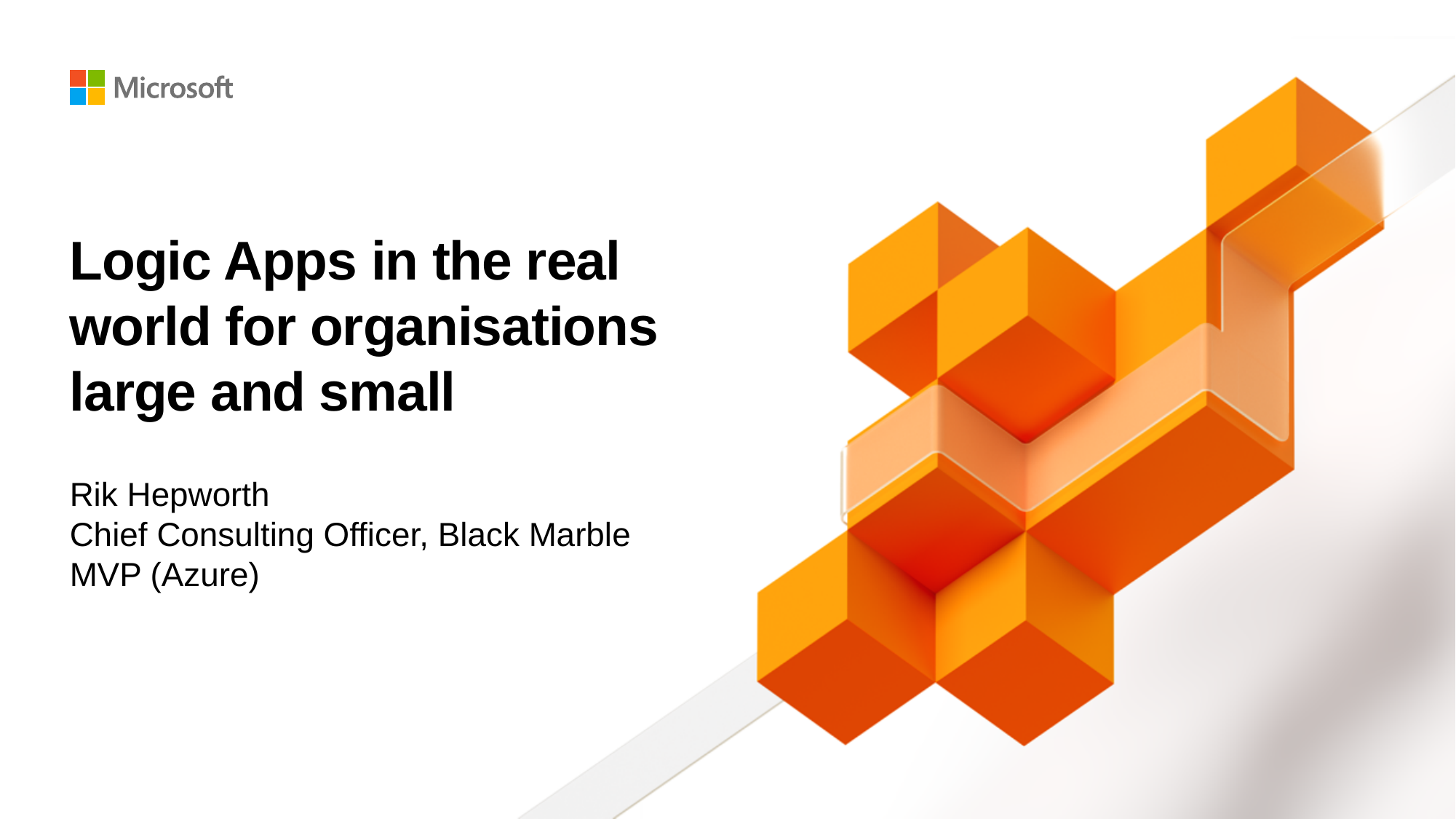

# Logic Apps in the real world for organisations large and small
Rik Hepworth
Chief Consulting Officer, Black Marble
MVP (Azure)